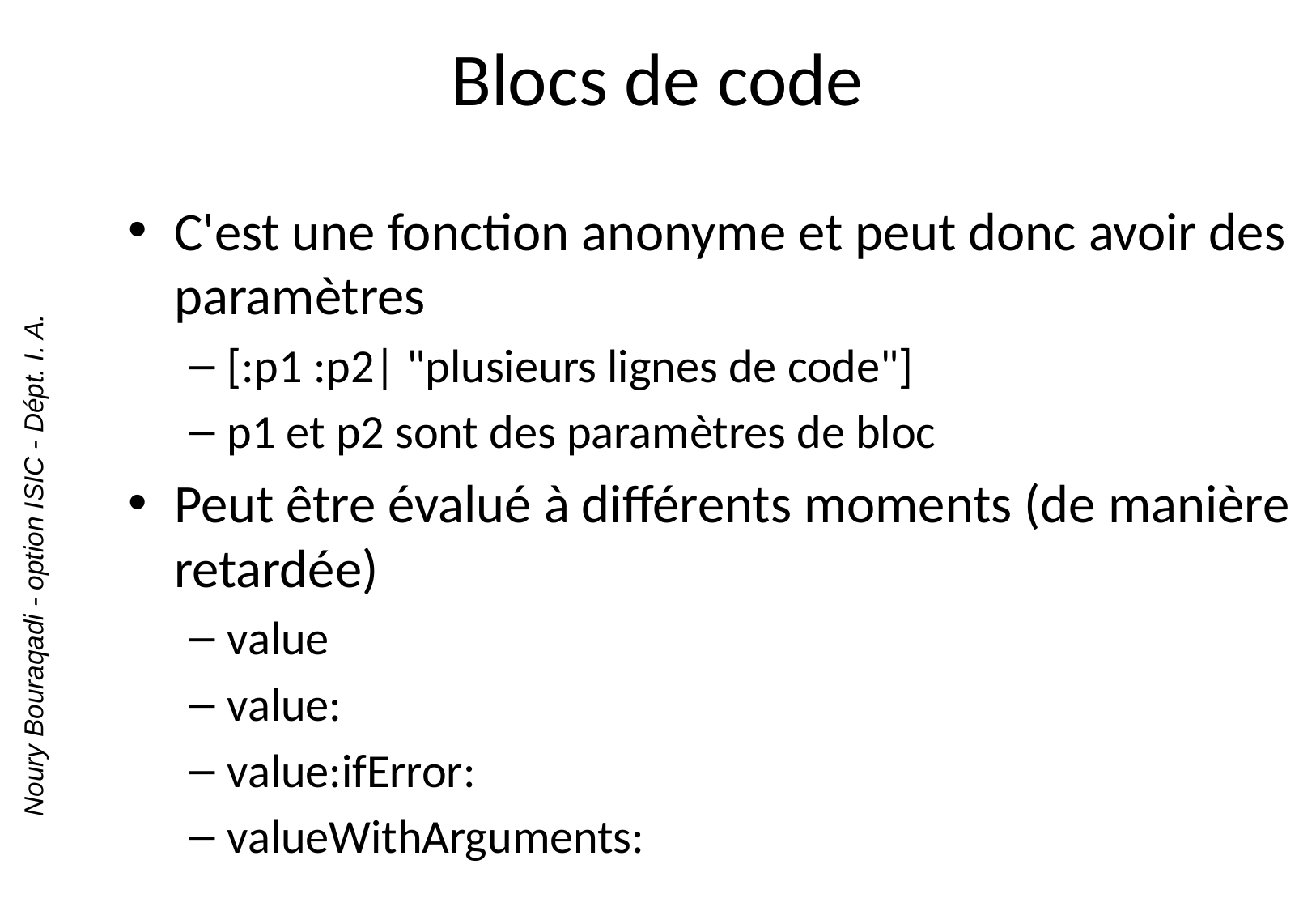

# Blocs de code
C'est une fonction anonyme et peut donc avoir des paramètres
[:p1 :p2| "plusieurs lignes de code"]
p1 et p2 sont des paramètres de bloc
Peut être évalué à différents moments (de manière retardée)
value
value:
value:ifError:
valueWithArguments: